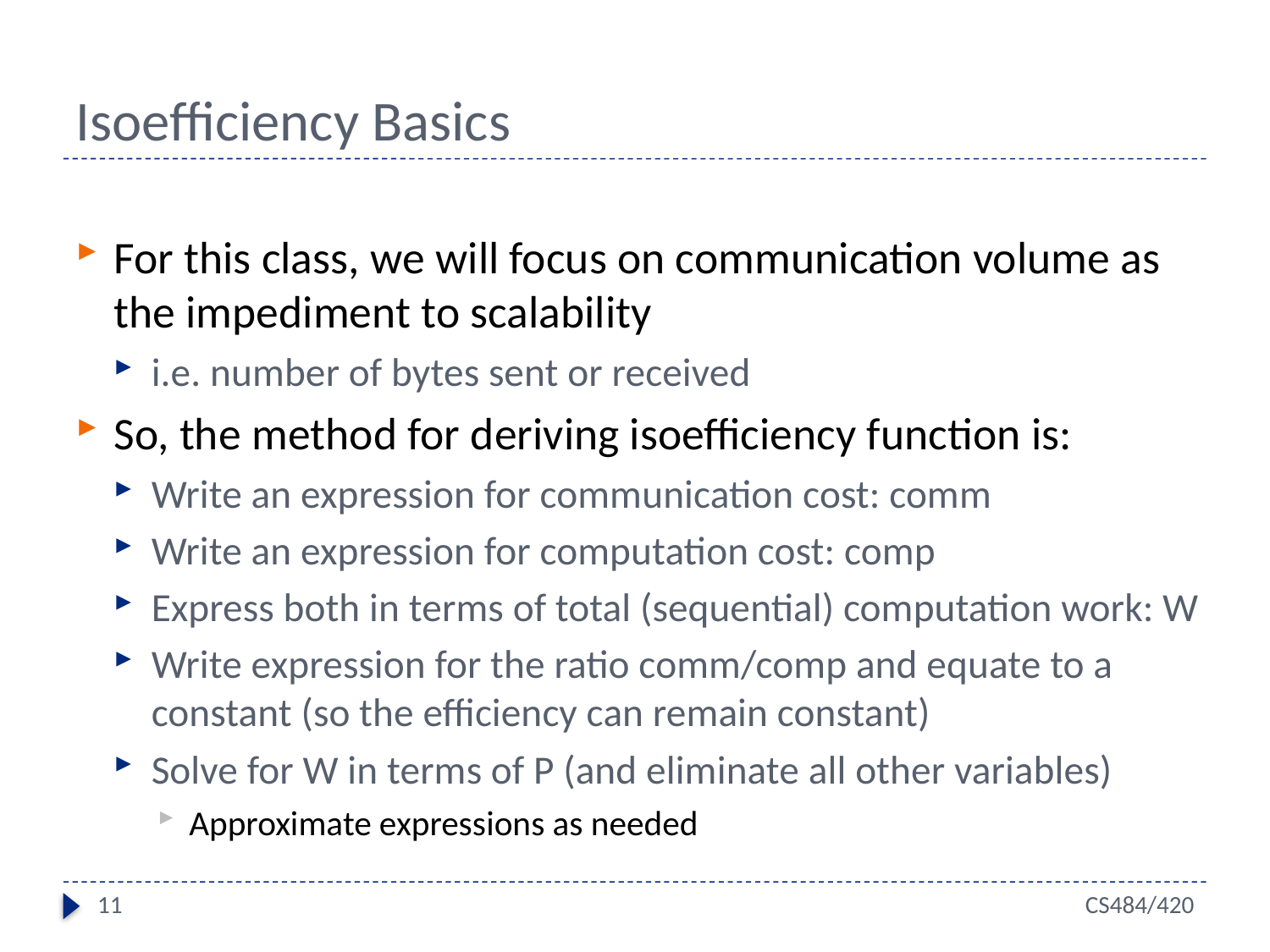

# Isoefficiency Basics
For this class, we will focus on communication volume as the impediment to scalability
i.e. number of bytes sent or received
So, the method for deriving isoefficiency function is:
Write an expression for communication cost: comm
Write an expression for computation cost: comp
Express both in terms of total (sequential) computation work: W
Write expression for the ratio comm/comp and equate to a constant (so the efficiency can remain constant)
Solve for W in terms of P (and eliminate all other variables)
Approximate expressions as needed

11
CS484/420